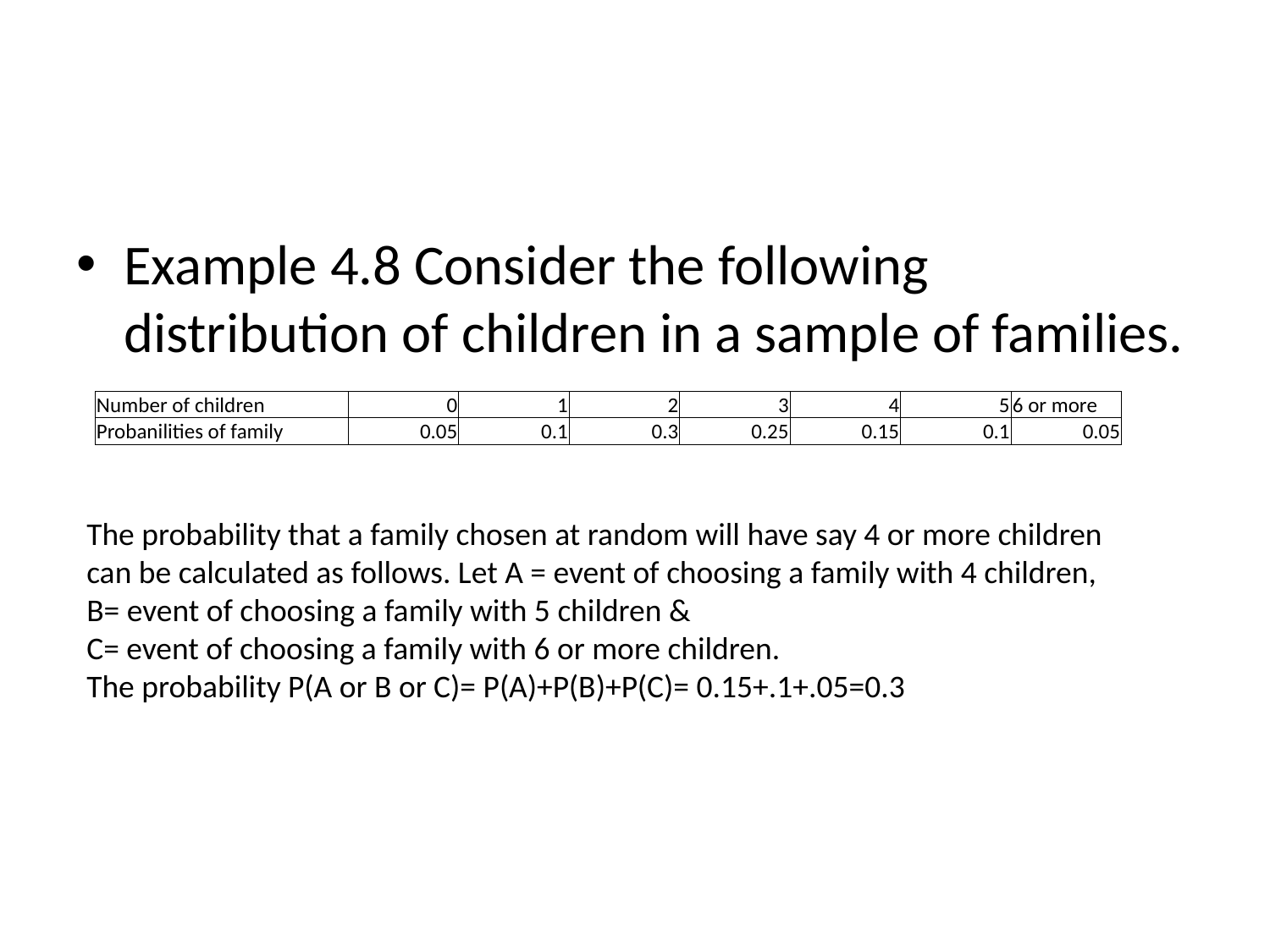

#
Example 4.8 Consider the following distribution of children in a sample of families.

| Number of children | 0 | 1 | 2 | 3 | 4 | 5 | 6 or more |
| --- | --- | --- | --- | --- | --- | --- | --- |
| Probanilities of family | 0.05 | 0.1 | 0.3 | 0.25 | 0.15 | 0.1 | 0.05 |
The probability that a family chosen at random will have say 4 or more children can be calculated as follows. Let A = event of choosing a family with 4 children,
B= event of choosing a family with 5 children &
C= event of choosing a family with 6 or more children.
The probability P(A or B or C)= P(A)+P(B)+P(C)= 0.15+.1+.05=0.3